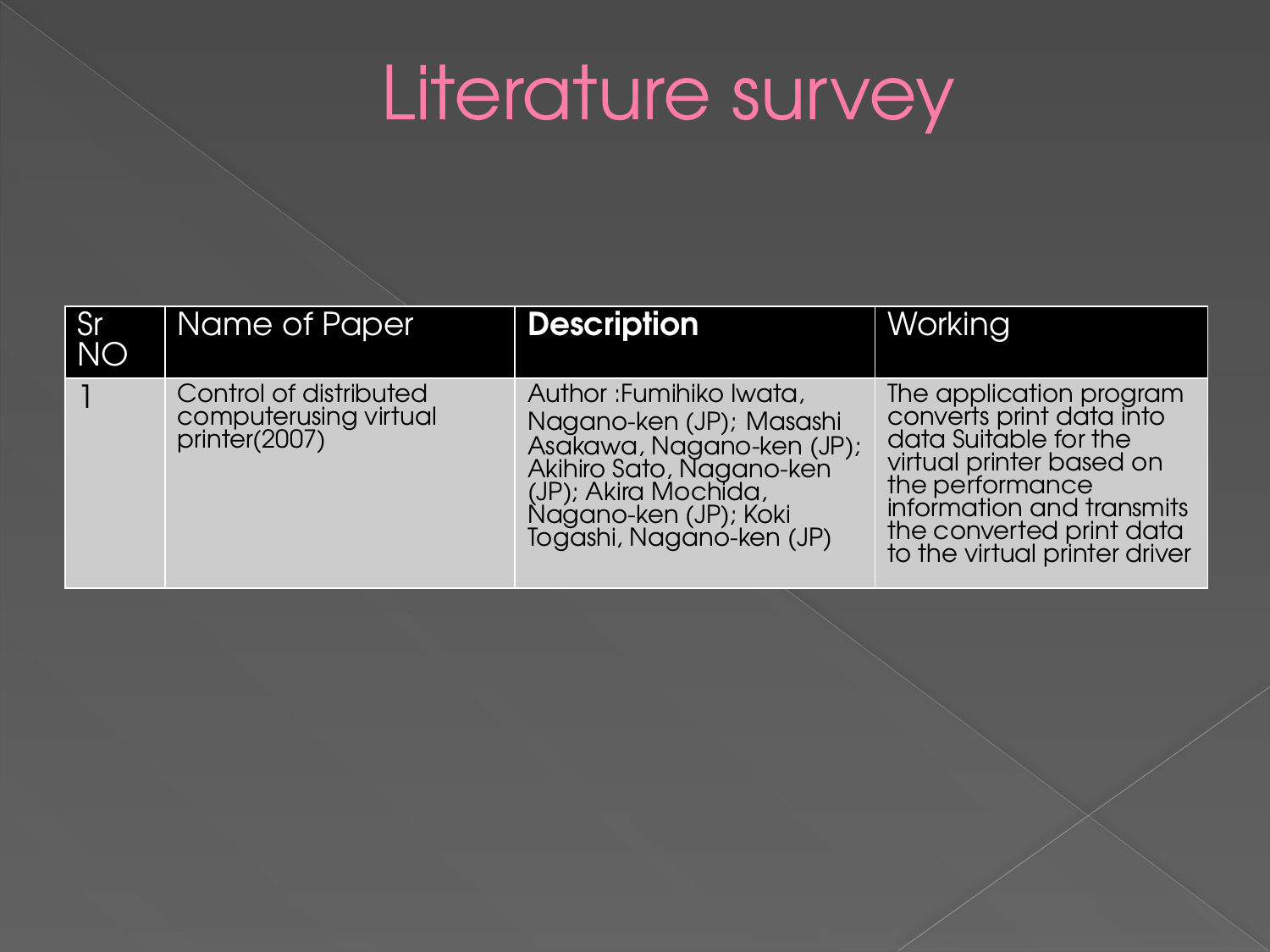

# Literature survey
| Sr NO | Name of Paper | Description | Working |
| --- | --- | --- | --- |
| 1 | Control of distributed computerusing virtual printer(2007) | Author :Fumihiko Iwata, Nagano-ken (JP); Masashi Asakawa, Nagano-ken (JP); Akihiro Sato, Nagano-ken (JP); Akira Mochida, Nagano-ken (JP); Koki Togashi, Nagano-ken (JP) | The application program converts print data into data Suitable for the virtual printer based on the performance information and transmits the converted print data to the virtual printer driver |